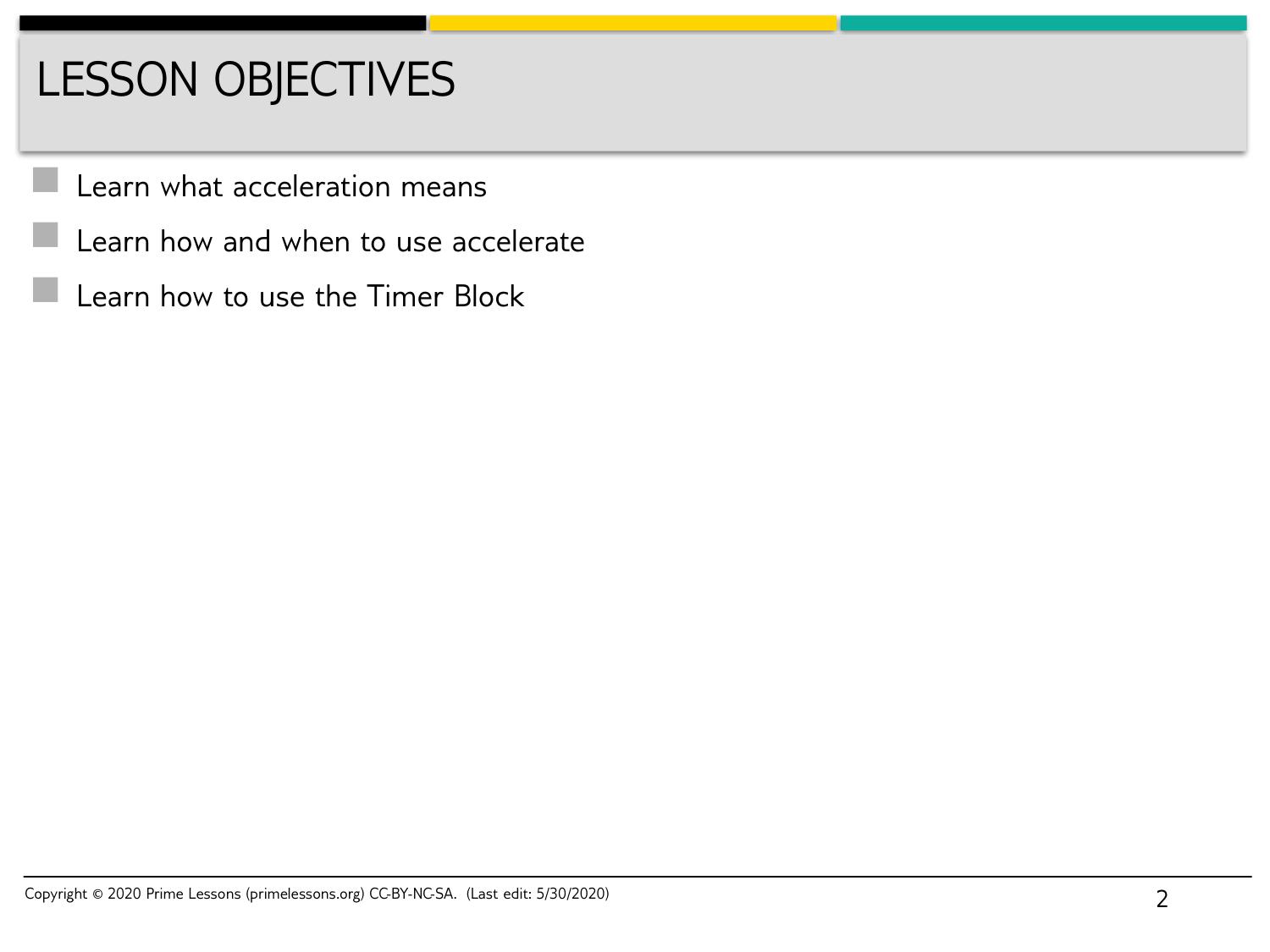

# Lesson Objectives
Learn what acceleration means
Learn how and when to use accelerate
Learn how to use the Timer Block

2
Copyright © 2020 Prime Lessons (primelessons.org) CC-BY-NC-SA.  (Last edit: 5/30/2020)